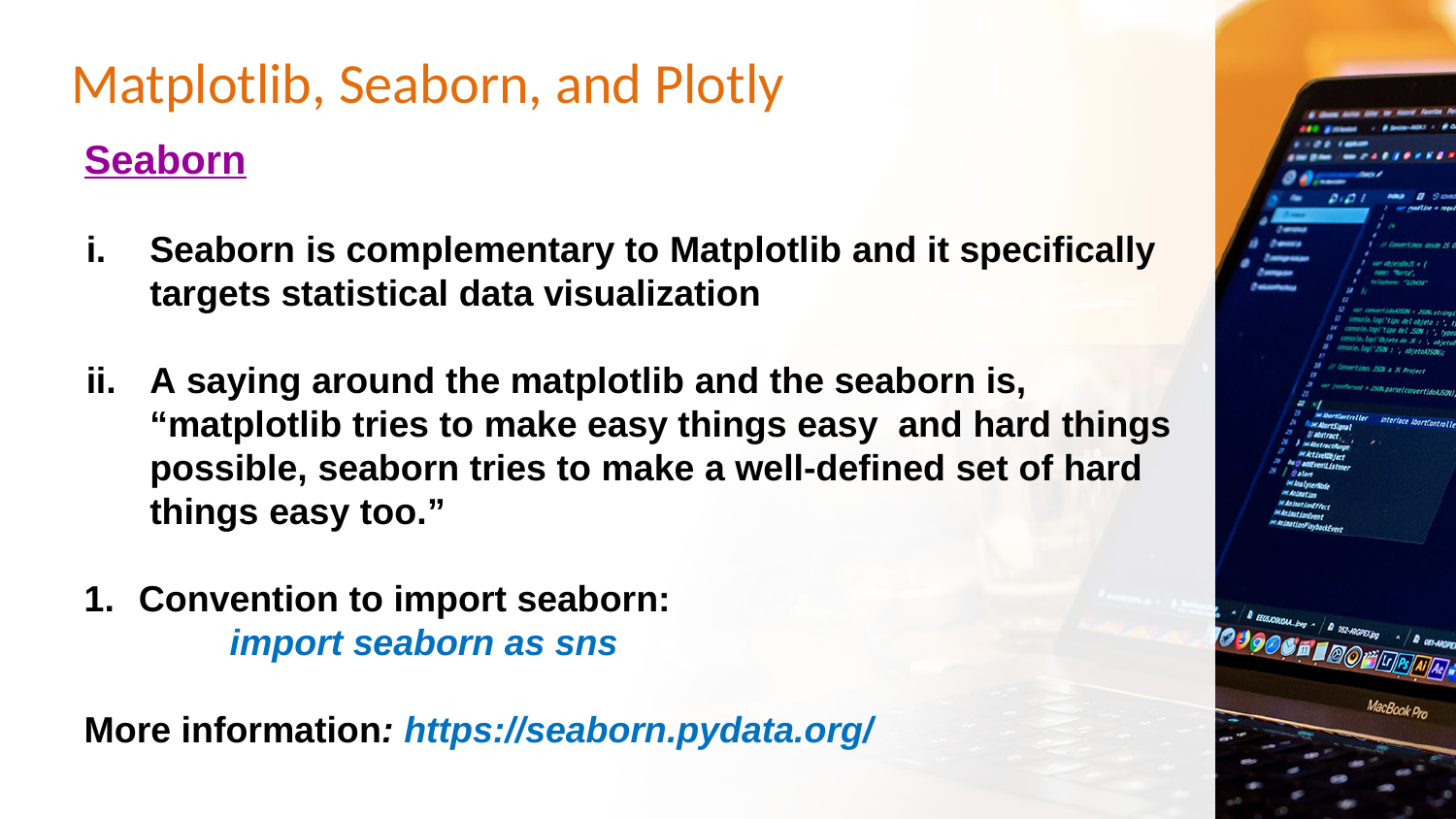

# Matplotlib, Seaborn, and Plotly
Seaborn

Seaborn is complementary to Matplotlib and it specifically targets statistical data visualization

A saying around the matplotlib and the seaborn is, “matplotlib tries to make easy things easy  and hard things possible, seaborn tries to make a well-defined set of hard things easy too.”

Convention to import seaborn:
	import seaborn as sns

More information: https://seaborn.pydata.org/